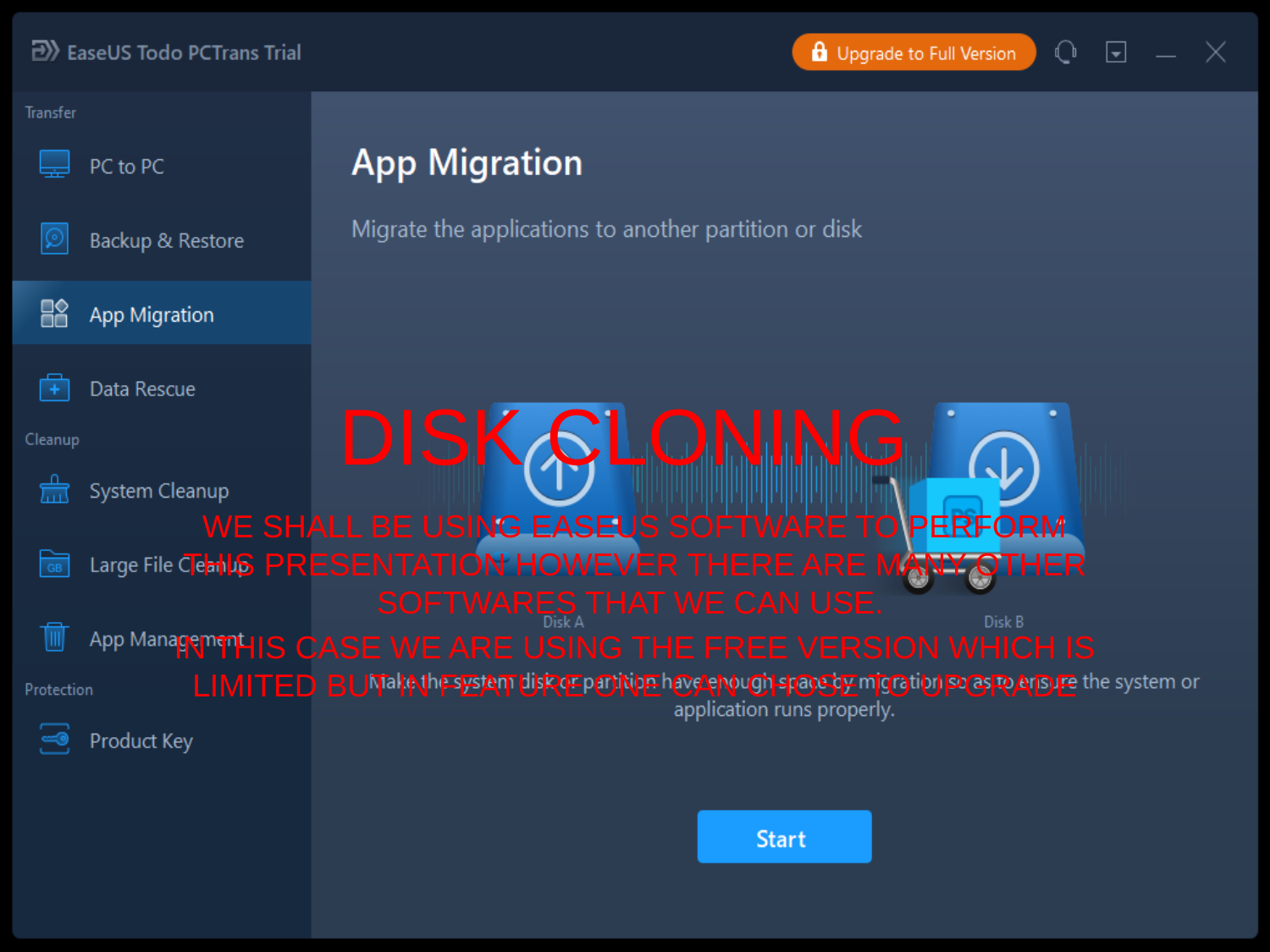

# DISK CLONING
WE SHALL BE USING EASEUS SOFTWARE TO PERFORM THIS PRESENTATION HOWEVER THERE ARE MANY OTHER SOFTWARES THAT WE CAN USE.
IN THIS CASE WE ARE USING THE FREE VERSION WHICH IS LIMITED BUT IN FEATURE ONE CAN CHOSE TO UPGRADE